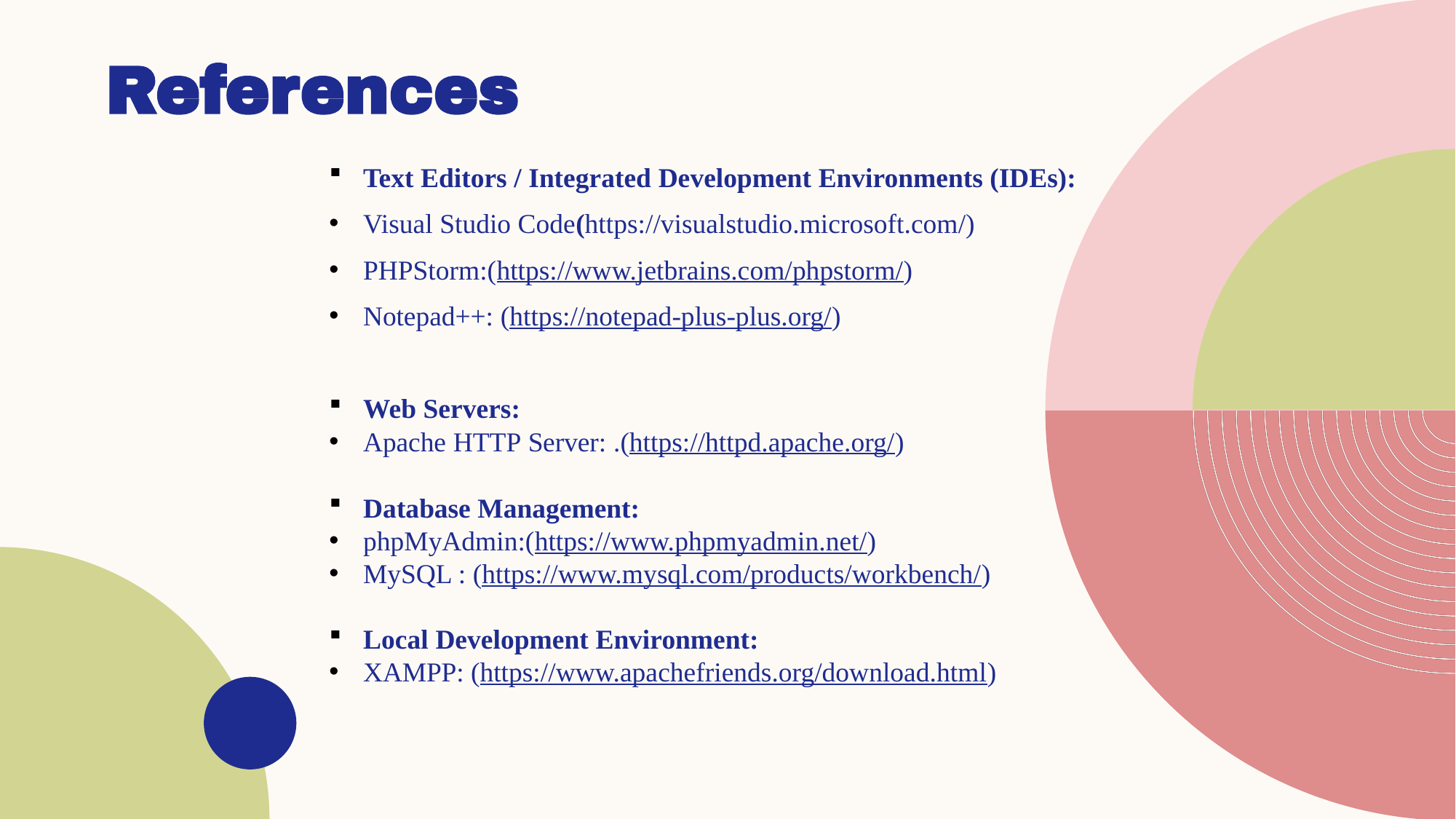

# References
Text Editors / Integrated Development Environments (IDEs):
Visual Studio Code(https://visualstudio.microsoft.com/)
PHPStorm:(https://www.jetbrains.com/phpstorm/)
Notepad++: (https://notepad-plus-plus.org/)

Web Servers:
Apache HTTP Server: .(https://httpd.apache.org/)

Database Management:
phpMyAdmin:(https://www.phpmyadmin.net/)
MySQL : (https://www.mysql.com/products/workbench/)

Local Development Environment:
XAMPP: (https://www.apachefriends.org/download.html)